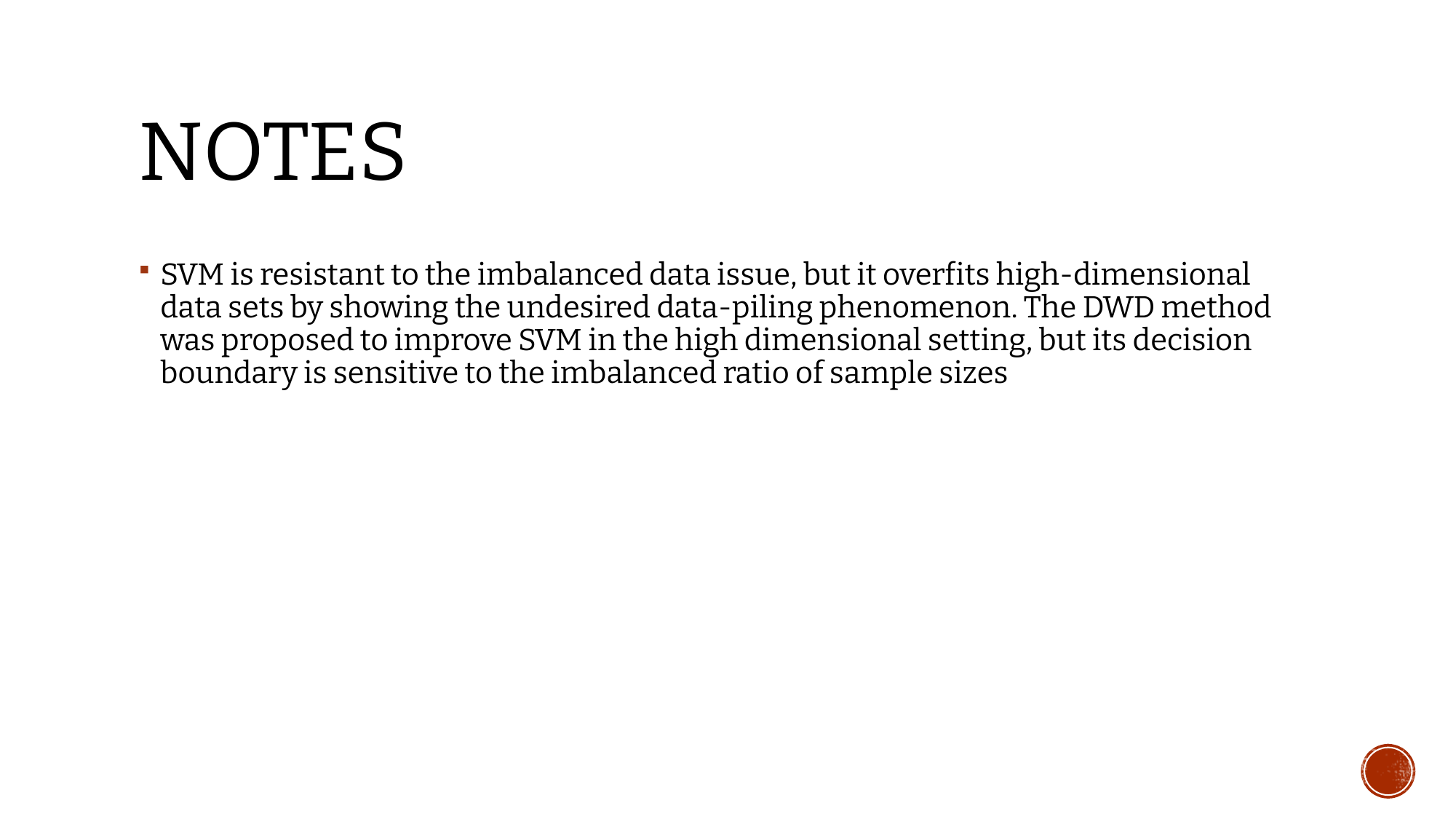

# Notes
SVM is resistant to the imbalanced data issue, but it overfits high-dimensional data sets by showing the undesired data-piling phenomenon. The DWD method was proposed to improve SVM in the high dimensional setting, but its decision boundary is sensitive to the imbalanced ratio of sample sizes